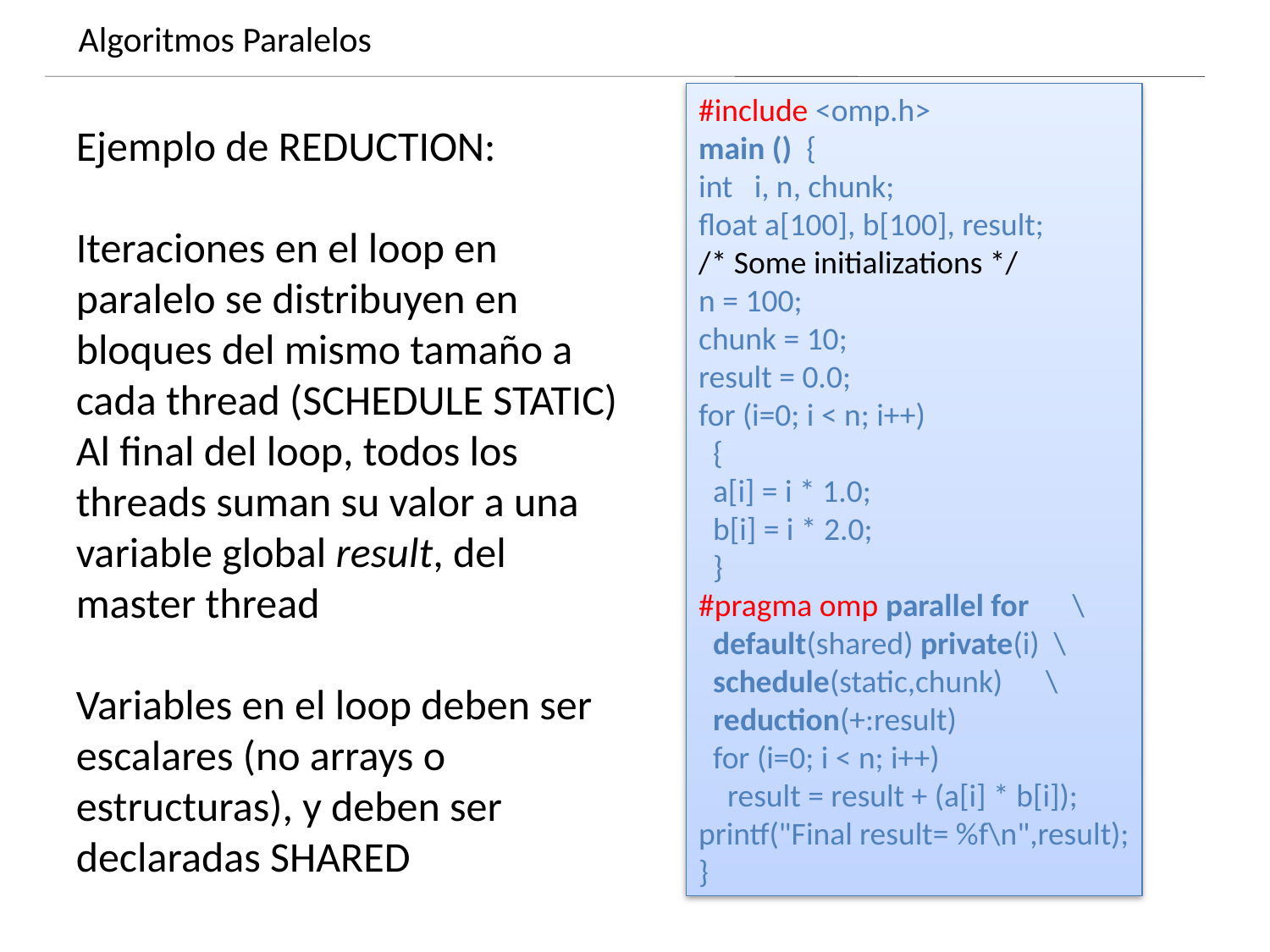

Algoritmos Paralelos
Dynamics of growing SMBHs in galaxy cores

#include <omp.h>
main ()  {
int   i, n, chunk;
float a[100], b[100], result;
/* Some initializations */
n = 100;
chunk = 10;
result = 0.0;
for (i=0; i < n; i++)
  {
  a[i] = i * 1.0;
  b[i] = i * 2.0;
  }
#pragma omp parallel for      \
  default(shared) private(i)  \
  schedule(static,chunk)      \
  reduction(+:result)
  for (i=0; i < n; i++)
    result = result + (a[i] * b[i]);
printf("Final result= %f\n",result);
}
Ejemplo de REDUCTION:

Iteraciones en el loop en paralelo se distribuyen en bloques del mismo tamaño a cada thread (SCHEDULE STATIC)
Al final del loop, todos los threads suman su valor a una variable global result, del master thread

Variables en el loop deben ser escalares (no arrays o estructuras), y deben ser declaradas SHARED